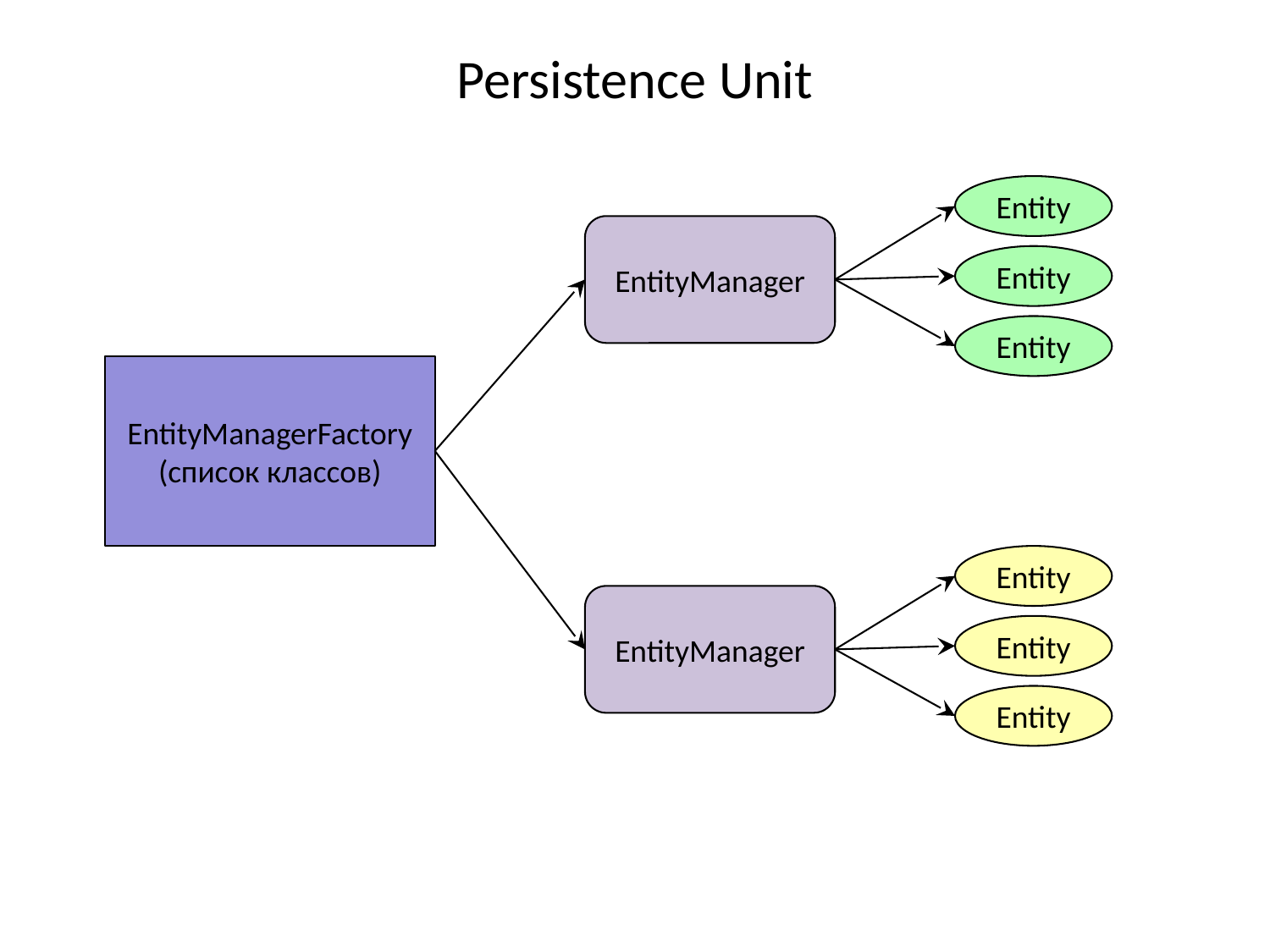

# Persistence Unit
Entity
EntityManager
Entity
Entity
EntityManagerFactory
(список классов)
Entity
EntityManager
Entity
Entity